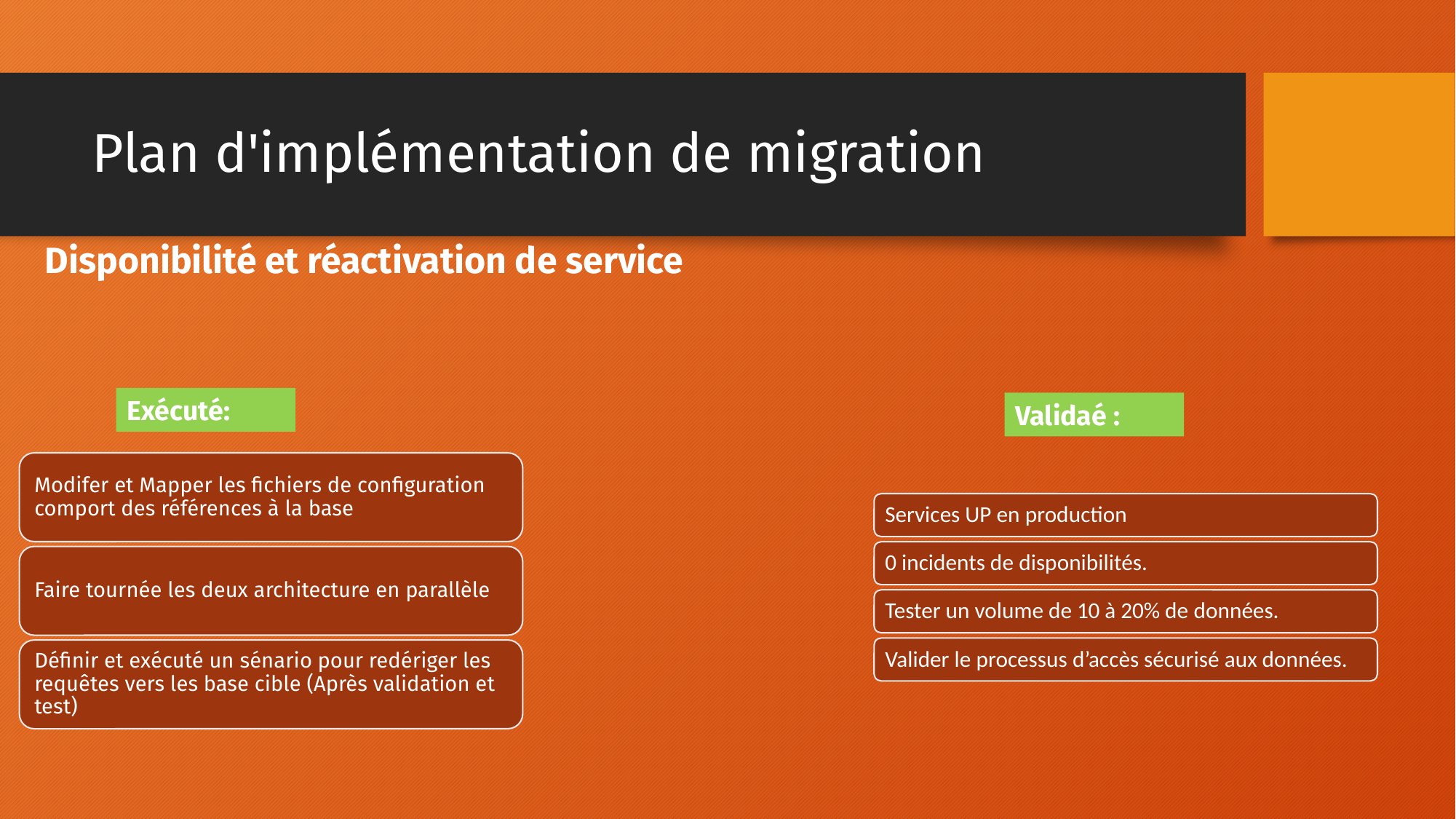

# Plan d'implémentation de migration
Disponibilité et réactivation de service
Exécuté:
Validaé :
Services UP en production
0 incidents de disponibilités.
Tester un volume de 10 à 20% de données.
Valider le processus d’accès sécurisé aux données.
Modifer et Mapper les fichiers de configuration comport des références à la base
Faire tournée les deux architecture en parallèle
Définir et exécuté un sénario pour redériger les requêtes vers les base cible (Après validation et test)